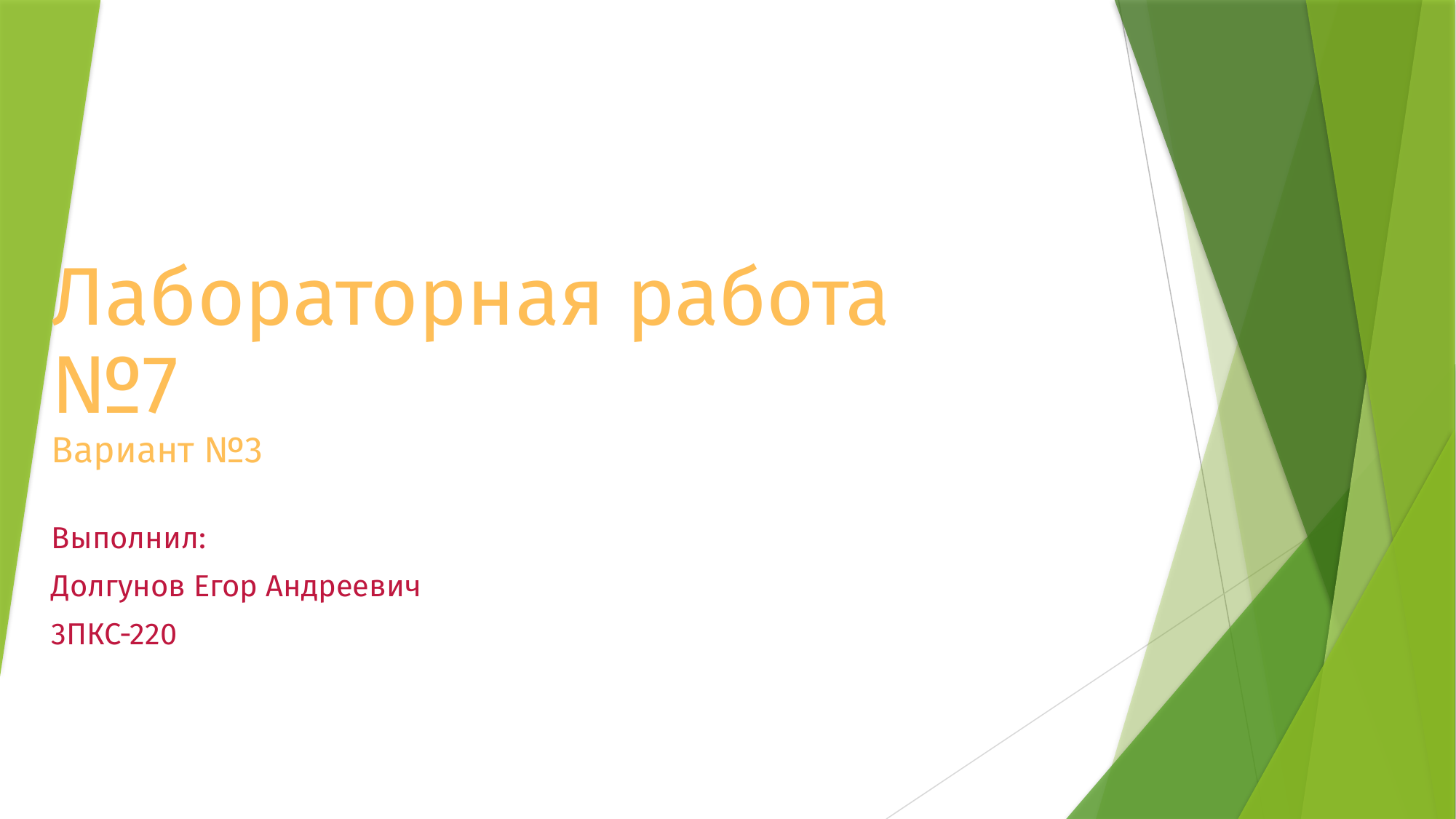

Лабораторная работа №7
Вариант №3
Выполнил:
Долгунов Егор Андреевич
3ПКС-220